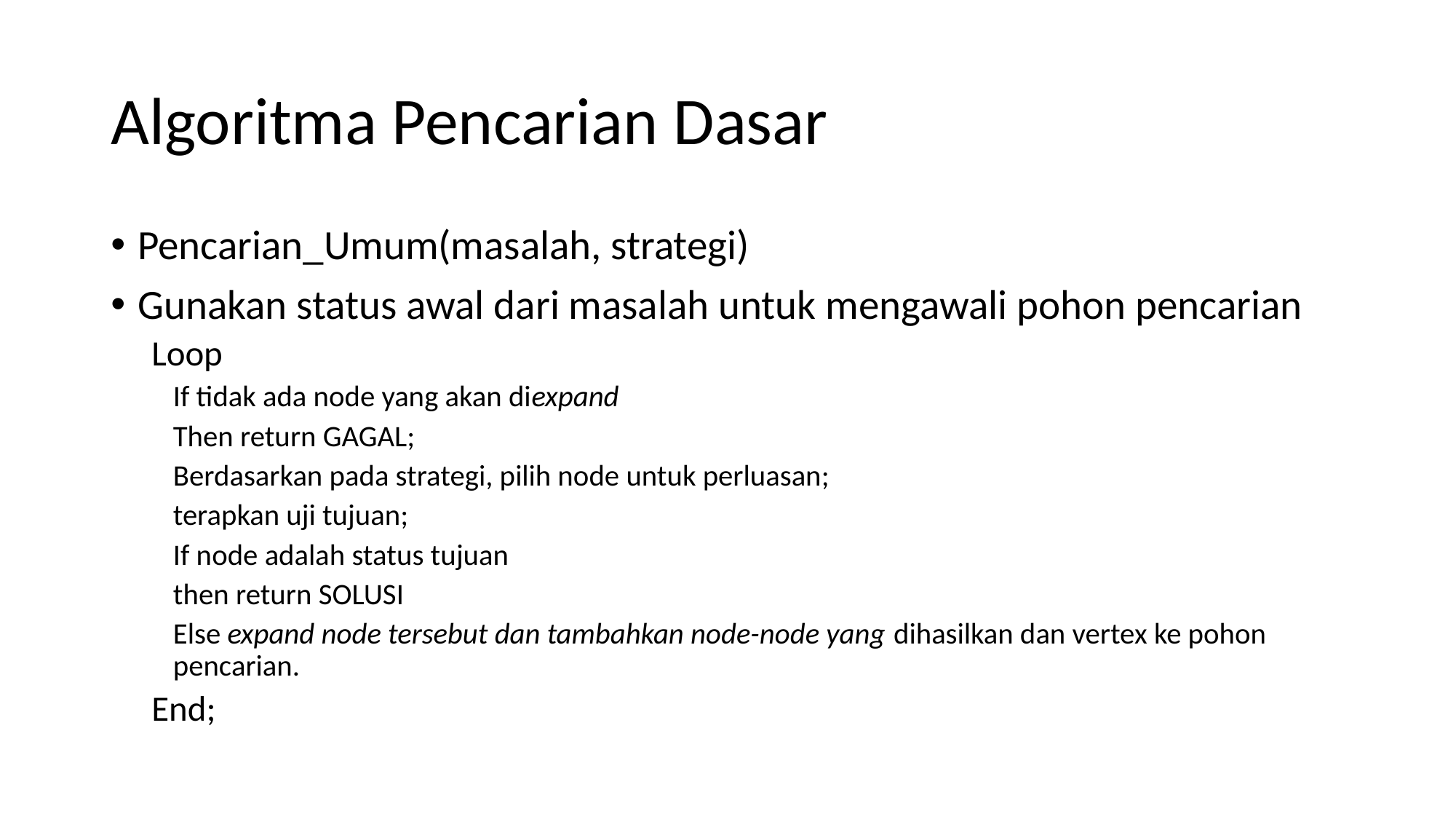

# Algoritma Pencarian Dasar
Pencarian_Umum(masalah, strategi)
Gunakan status awal dari masalah untuk mengawali pohon pencarian
Loop
If tidak ada node yang akan diexpand
Then return GAGAL;
Berdasarkan pada strategi, pilih node untuk perluasan;
terapkan uji tujuan;
If node adalah status tujuan
then return SOLUSI
Else expand node tersebut dan tambahkan node-node yang dihasilkan dan vertex ke pohon pencarian.
End;